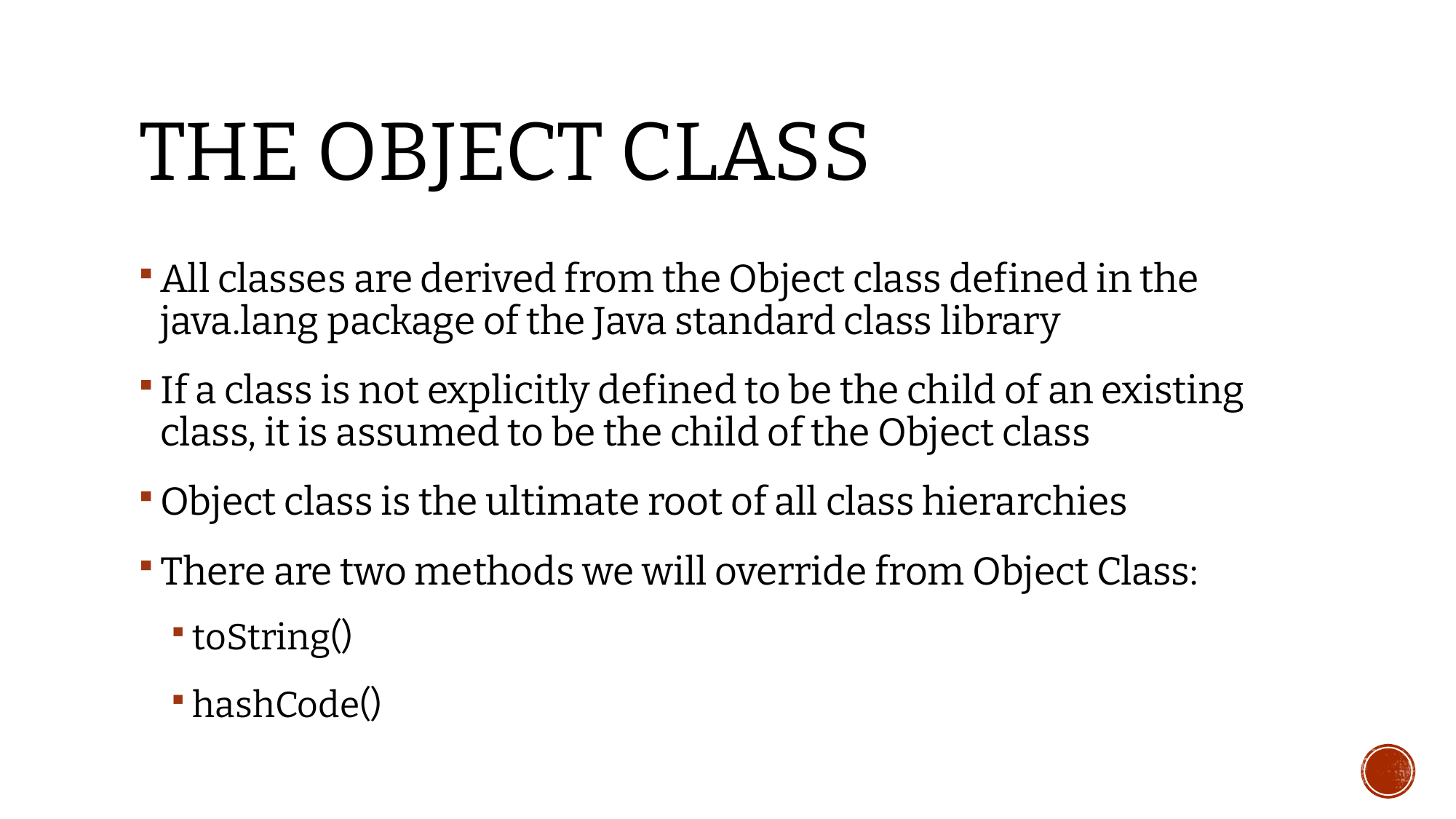

# The Object Class
All classes are derived from the Object class defined in the java.lang package of the Java standard class library
If a class is not explicitly defined to be the child of an existing class, it is assumed to be the child of the Object class
Object class is the ultimate root of all class hierarchies
There are two methods we will override from Object Class:
toString()
hashCode()